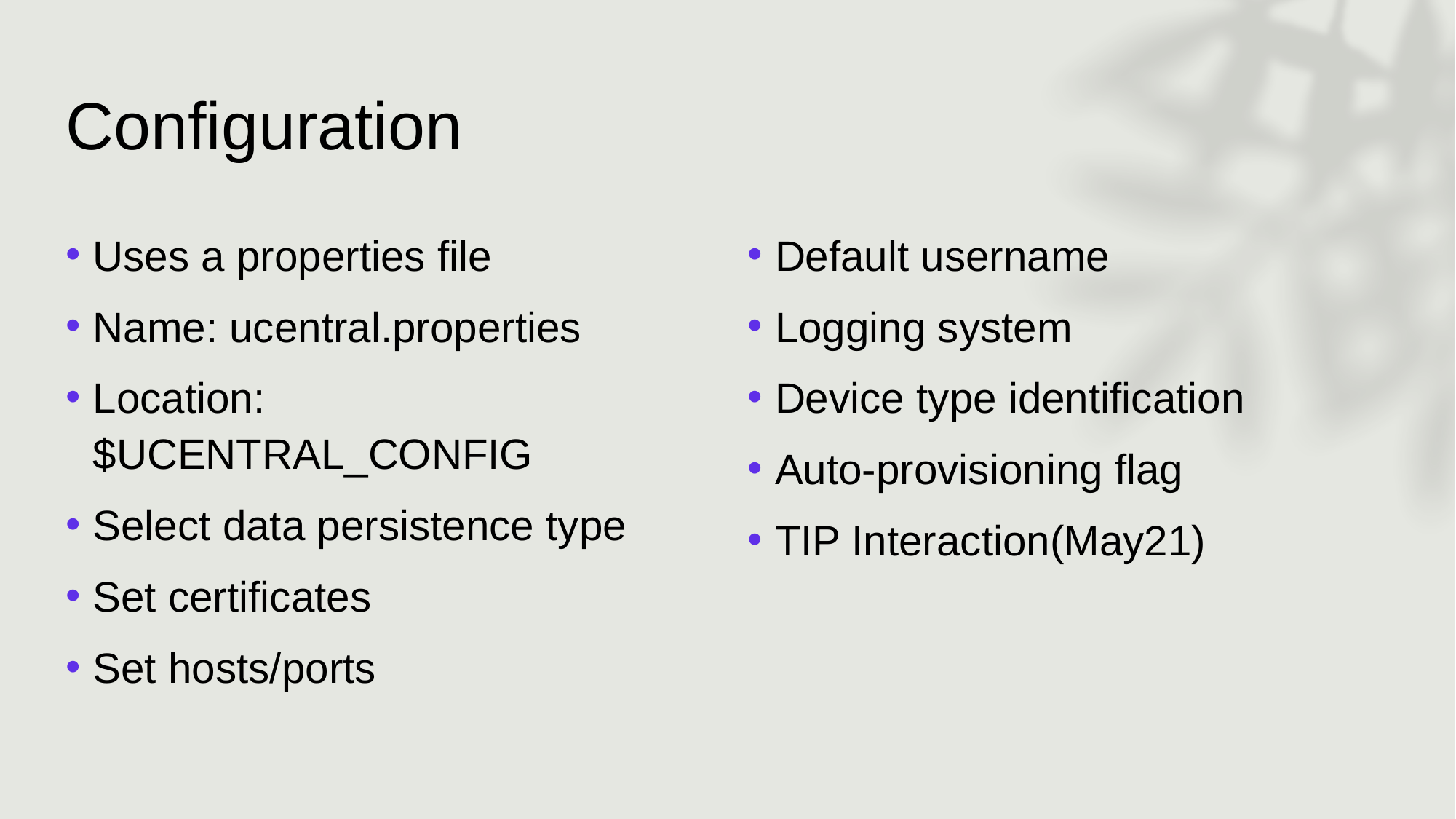

# Configuration
Uses a properties file
Name: ucentral.properties
Location: $UCENTRAL_CONFIG
Select data persistence type
Set certificates
Set hosts/ports
Default username
Logging system
Device type identification
Auto-provisioning flag
TIP Interaction(May21)